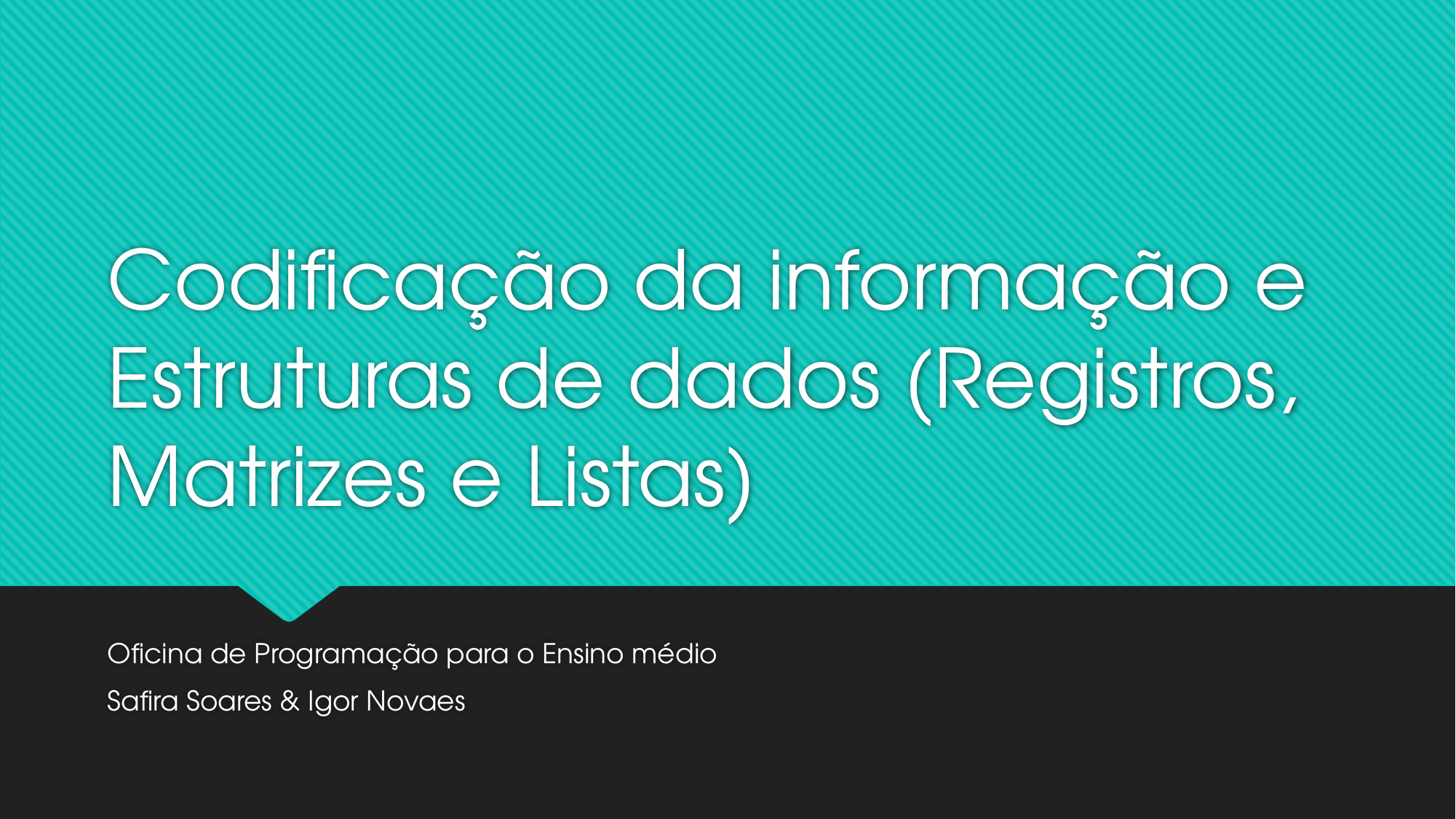

# Codificação da informação e Estruturas de dados (Registros, Matrizes e Listas)
Oficina de Programação para o Ensino médio
Safira Soares & Igor Novaes